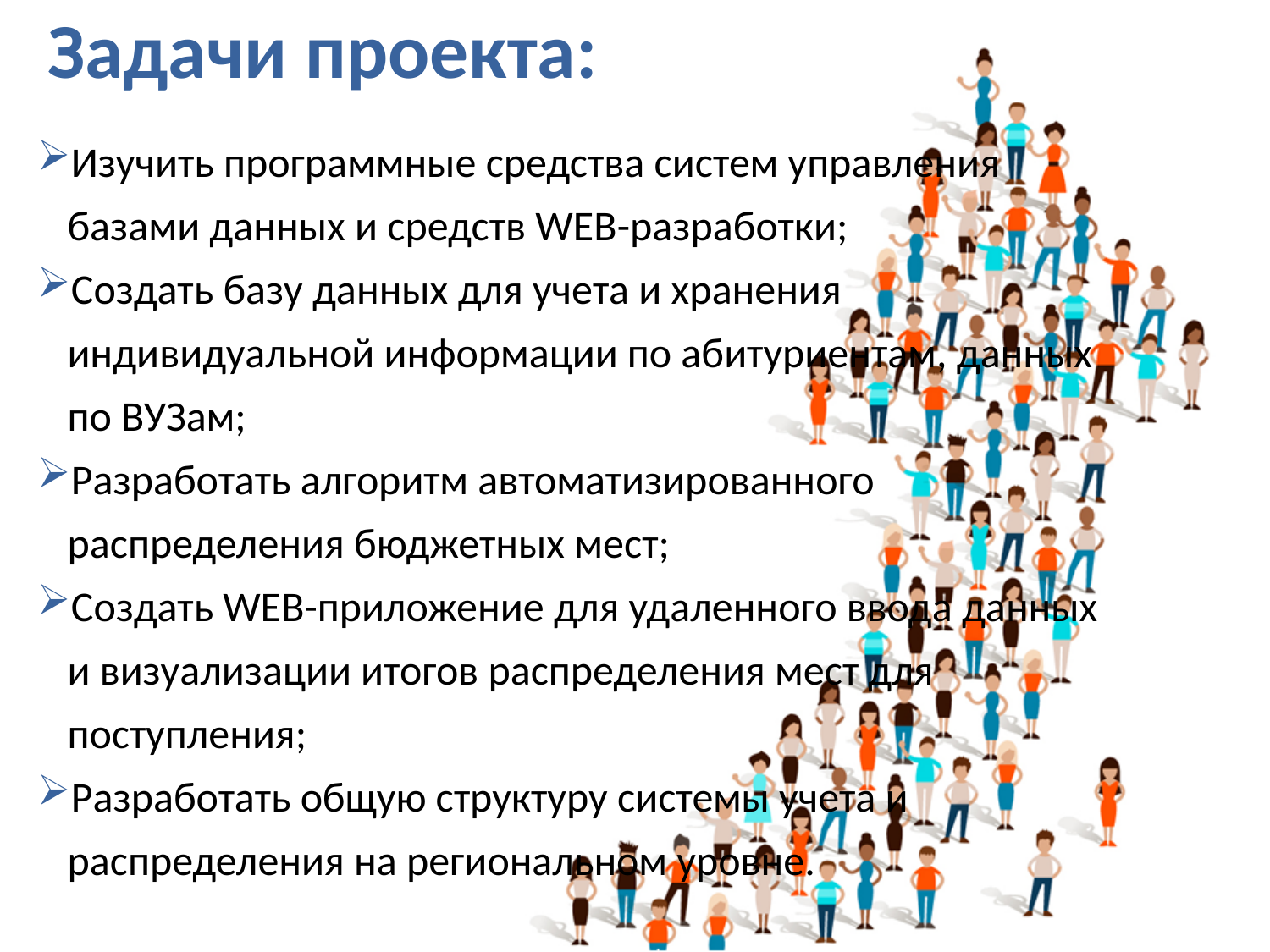

Задачи проекта:
Изучить программные средства систем управления базами данных и средств WEB-разработки;
Создать базу данных для учета и хранения индивидуальной информации по абитуриентам, данных по ВУЗам;
Разработать алгоритм автоматизированного распределения бюджетных мест;
Создать WEB-приложение для удаленного ввода данных и визуализации итогов распределения мест для поступления;
Разработать общую структуру системы учета и распределения на региональном уровне.